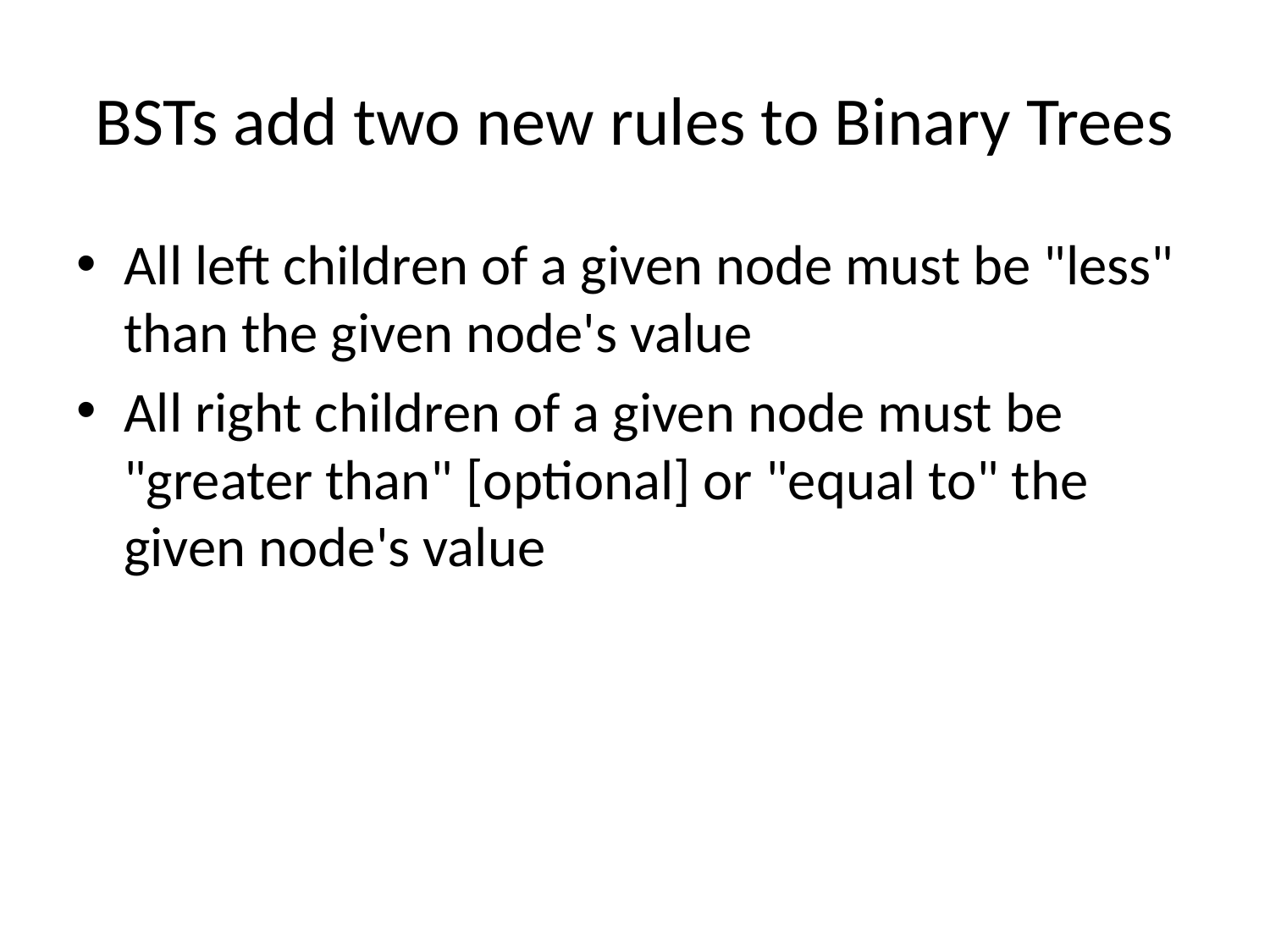

# BSTs add two new rules to Binary Trees
All left children of a given node must be "less" than the given node's value
All right children of a given node must be "greater than" [optional] or "equal to" the given node's value